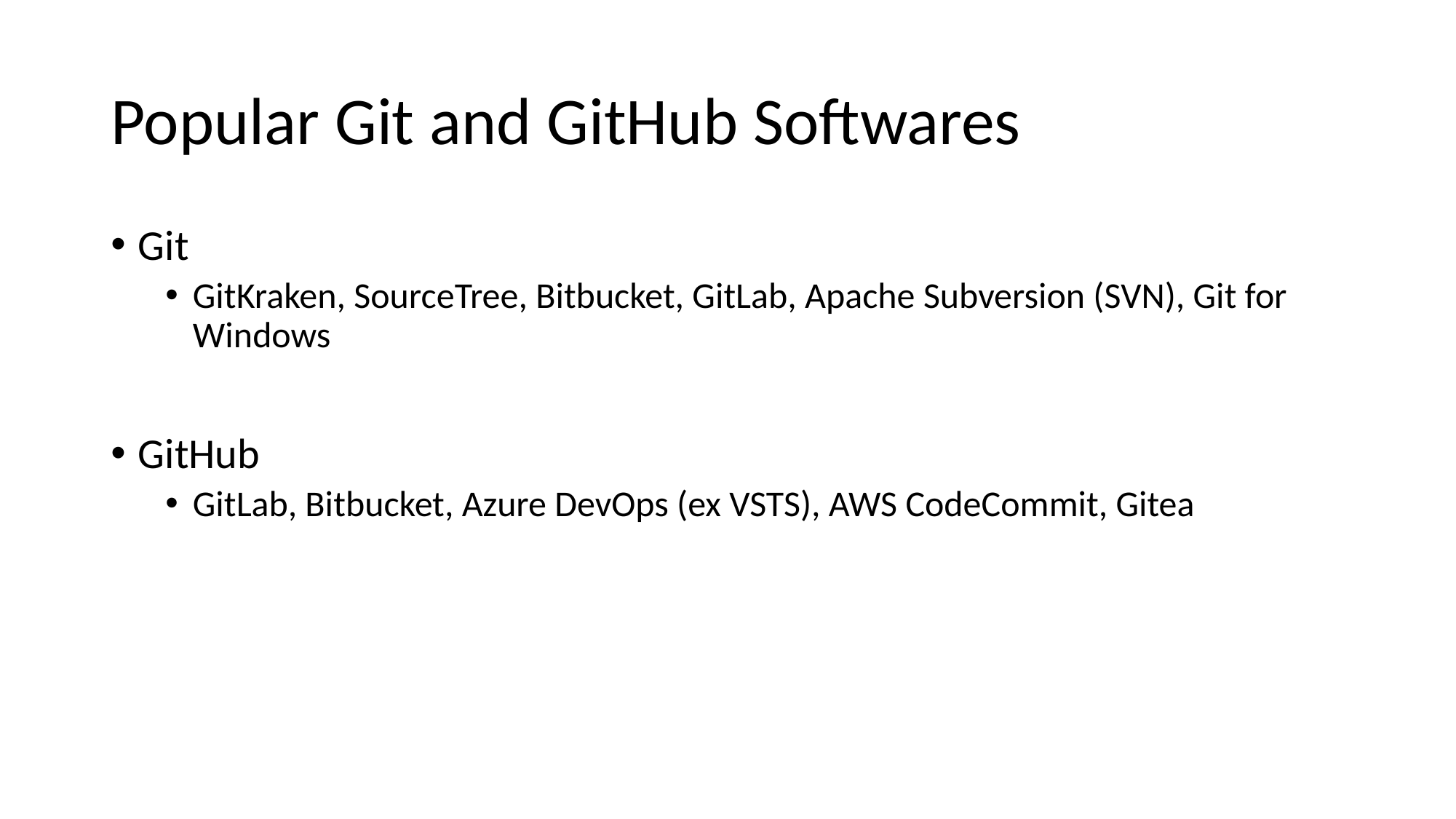

# Popular Git and GitHub Softwares
Git
GitKraken, SourceTree, Bitbucket, GitLab, Apache Subversion (SVN), Git for Windows

GitHub
GitLab, Bitbucket, Azure DevOps (ex VSTS), AWS CodeCommit, Gitea